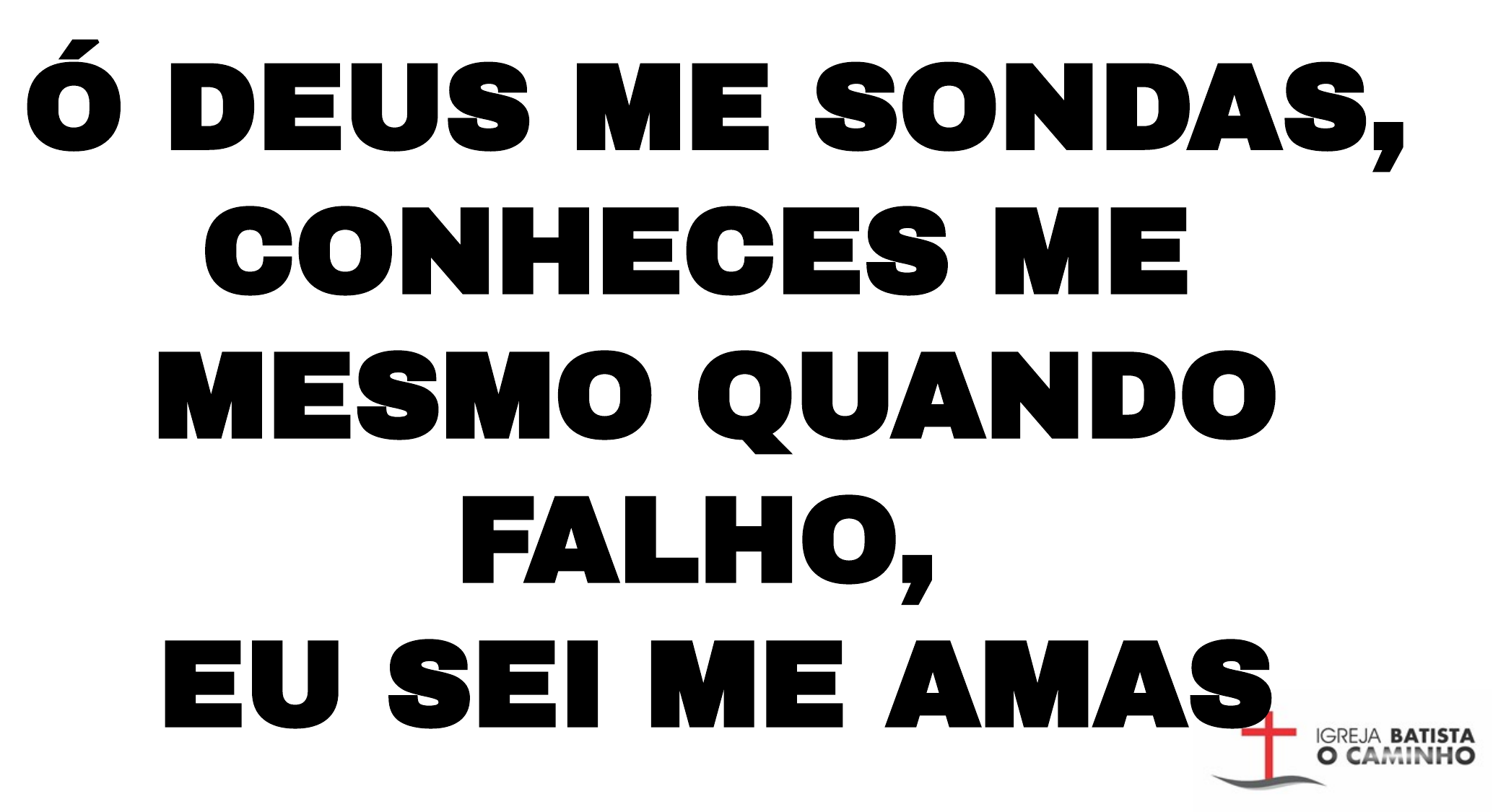

Ó DEUS ME SONDAS, CONHECES ME
MESMO QUANDO FALHO,
EU SEI ME AMAS